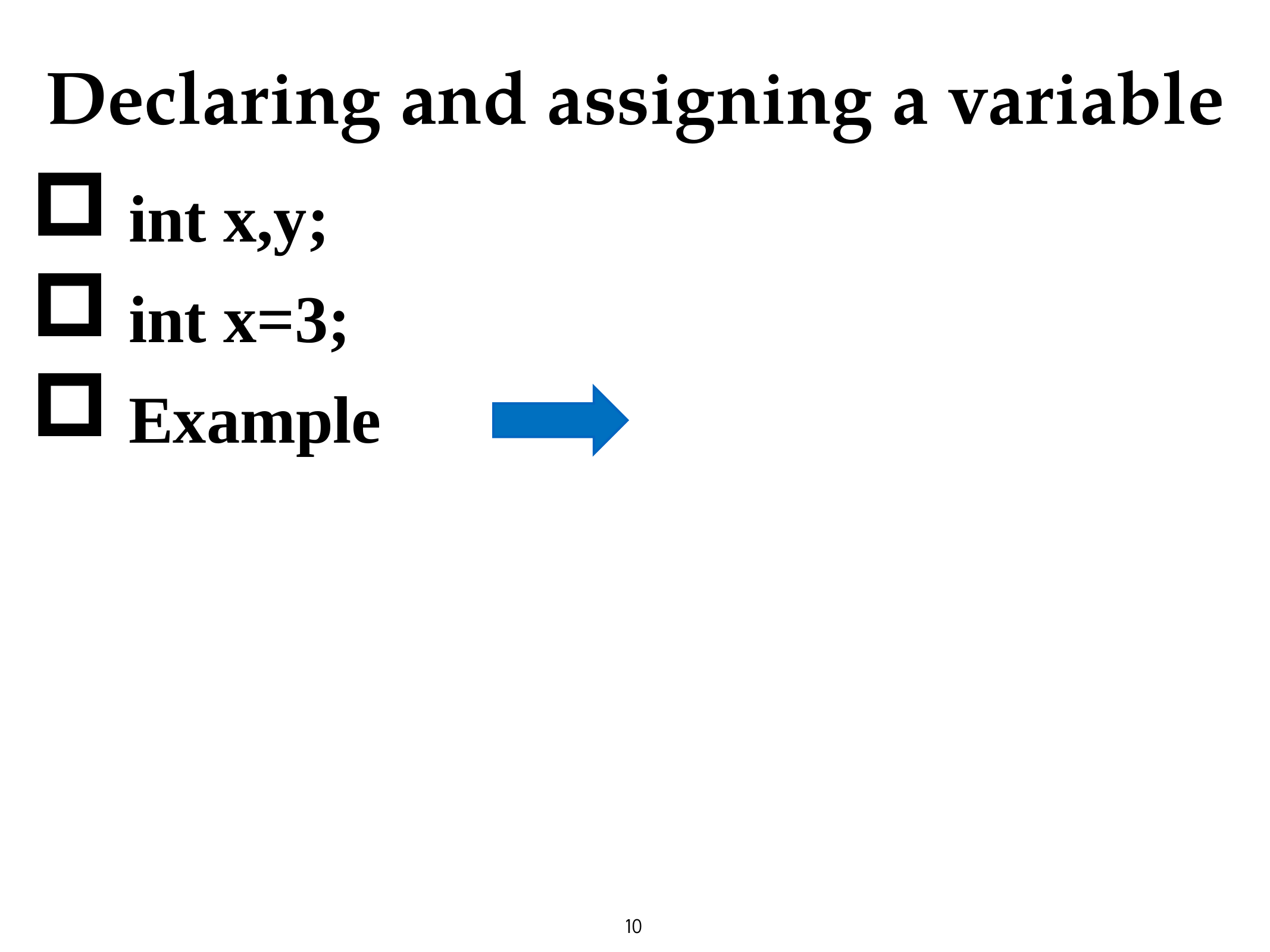

# Declaring and assigning a variable
 int x,y;
 int x=3;
 Example

10